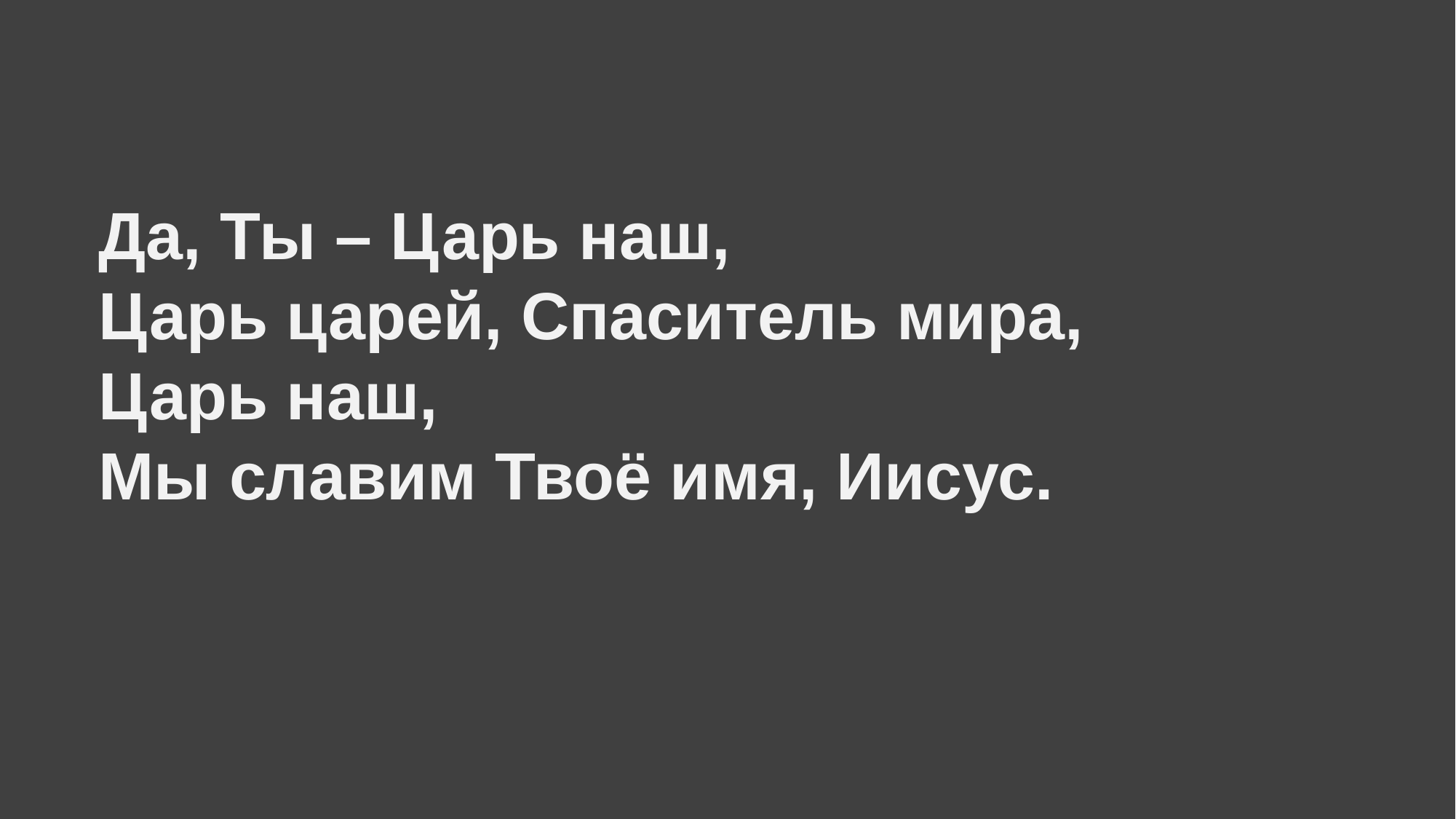

# Да, Ты – Царь наш, Царь царей, Спаситель мира, Царь наш, Мы славим Твоё имя, Иисус.